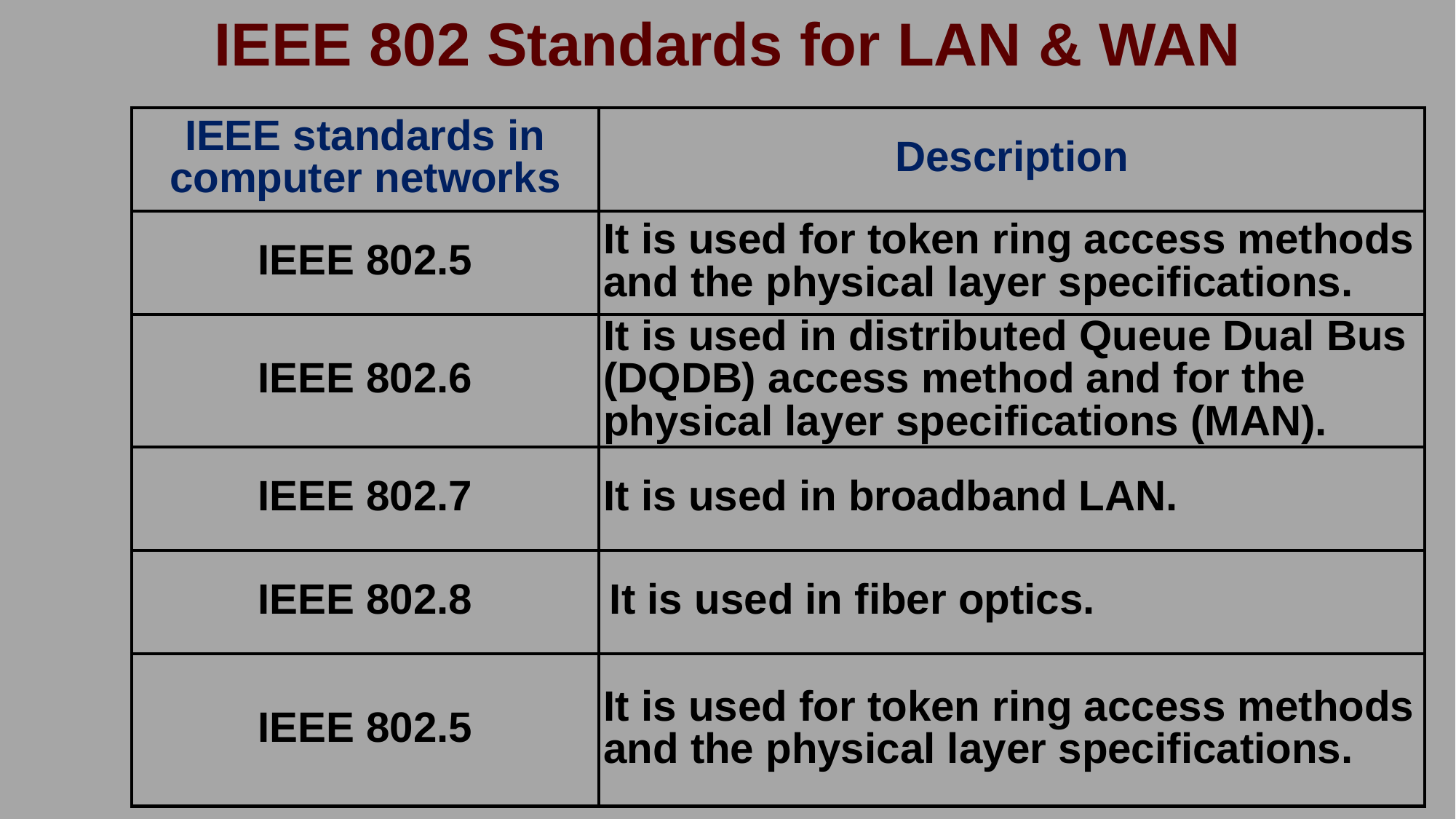

# IEEE 802 Standards for LAN & WAN
| IEEE standards in computer networks | Description |
| --- | --- |
| IEEE 802.5 | It is used for token ring access methods and the physical layer specifications. |
| IEEE 802.6 | It is used in distributed Queue Dual Bus (DQDB) access method and for the physical layer specifications (MAN). |
| IEEE 802.7 | It is used in broadband LAN. |
| IEEE 802.8 | It is used in fiber optics. |
| IEEE 802.5 | It is used for token ring access methods and the physical layer specifications. |